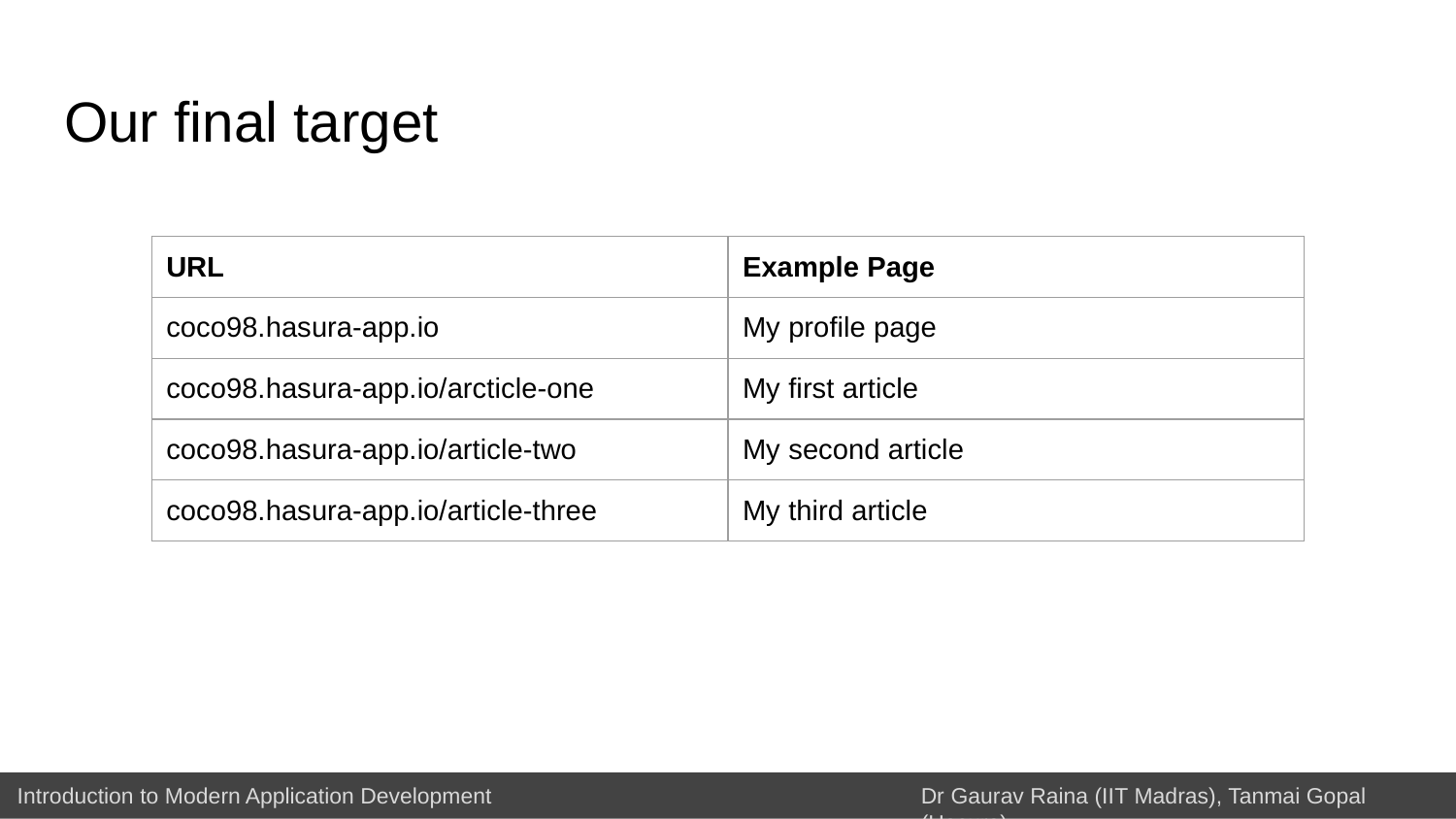

# Our final target
| URL | Example Page |
| --- | --- |
| coco98.hasura-app.io | My profile page |
| coco98.hasura-app.io/arcticle-one | My first article |
| coco98.hasura-app.io/article-two | My second article |
| coco98.hasura-app.io/article-three | My third article |